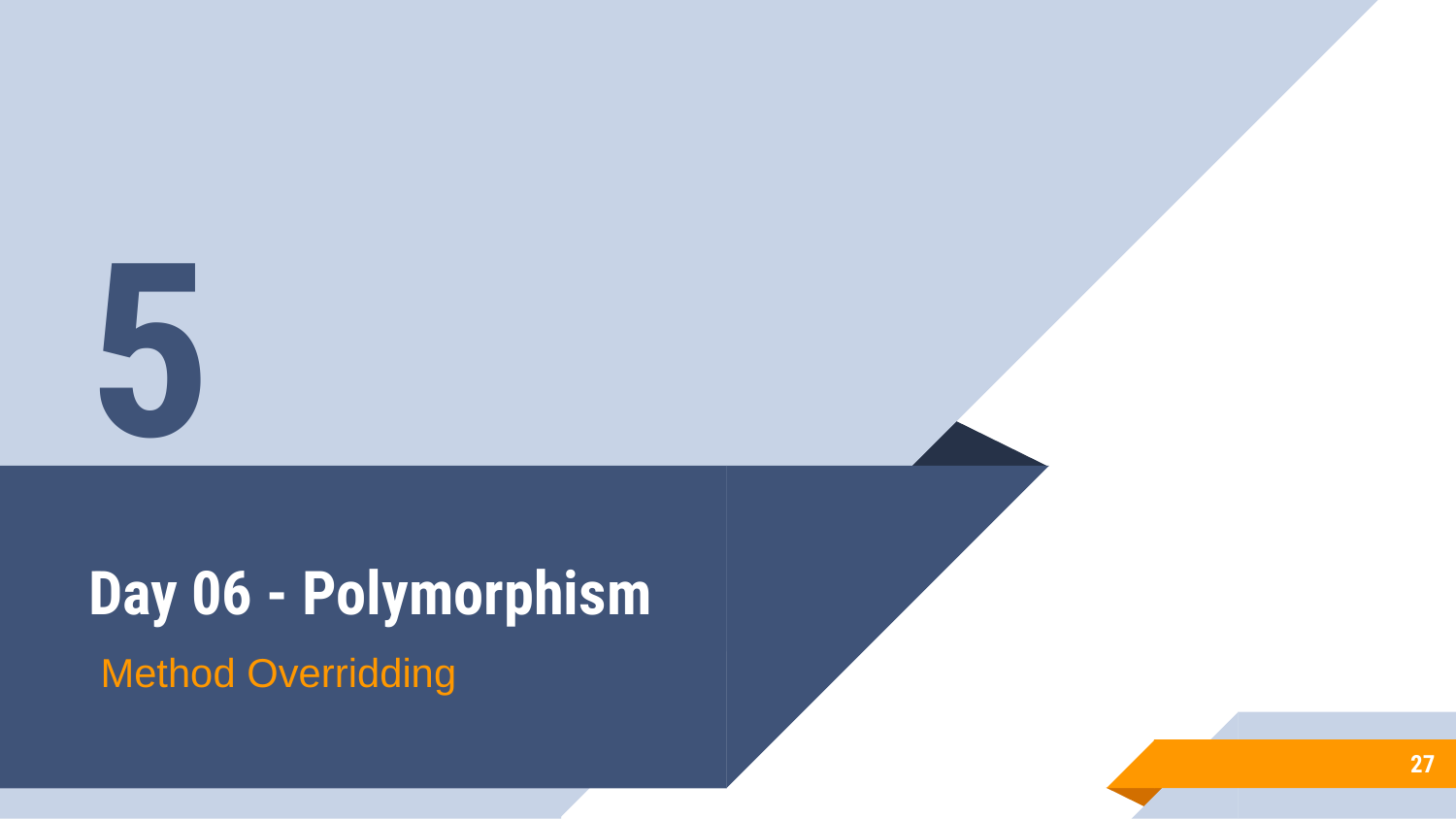

5
# Day 06 - Polymorphism
Method Overridding
27